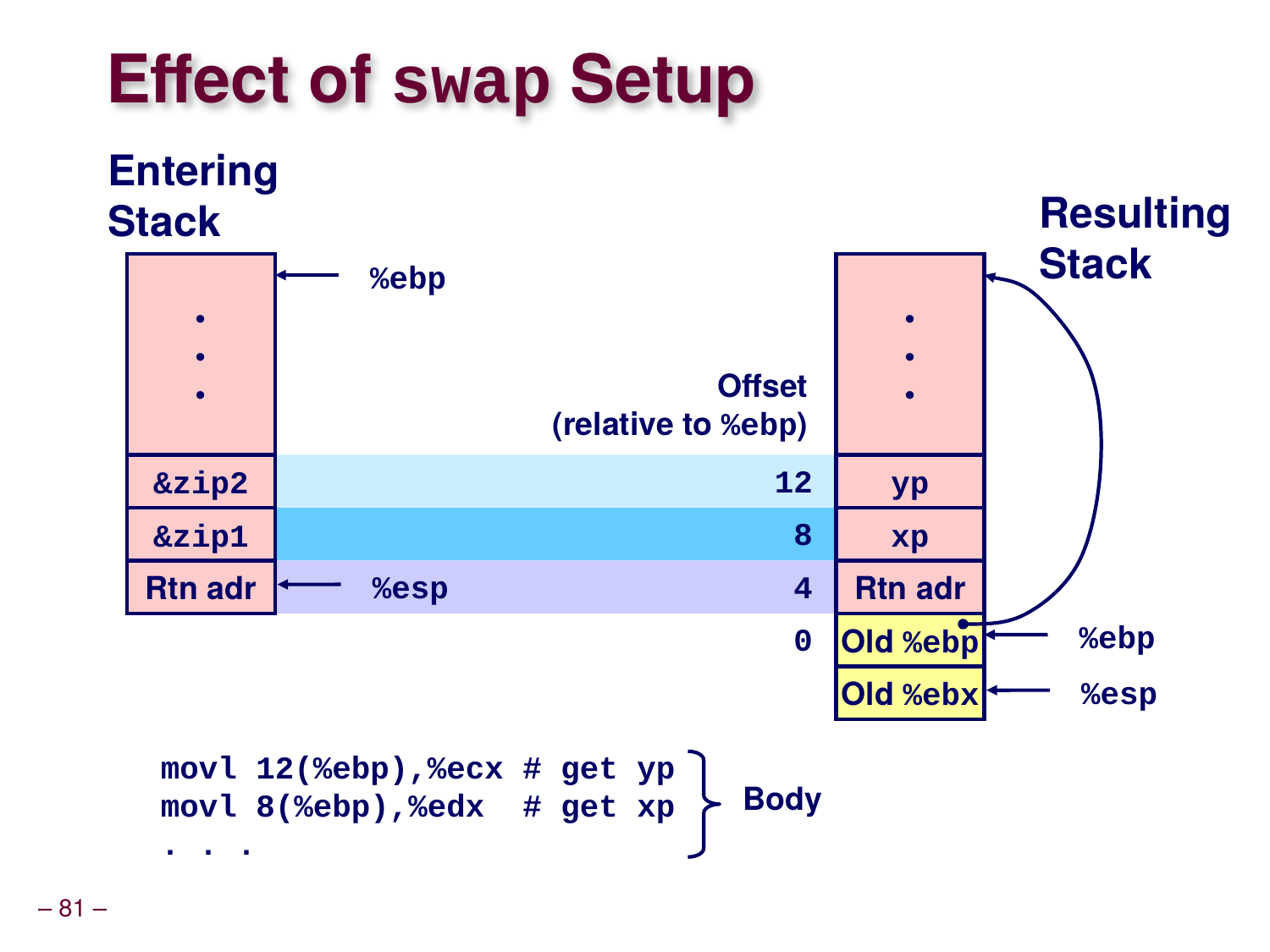

# Effect of swap Setup
Entering
Stack
Resulting
Stack
%ebp
•
•
•
•
•
•

Offset
(relative to %ebp)
&zip2

12
yp
&zip1

 8
xp
Rtn adr

%esp
 4
Rtn adr

%ebp
 0
Old %ebp

Old %ebx
%esp

	movl 12(%ebp),%ecx # get yp
	movl 8(%ebp),%edx  # get xp
	. . .

Body